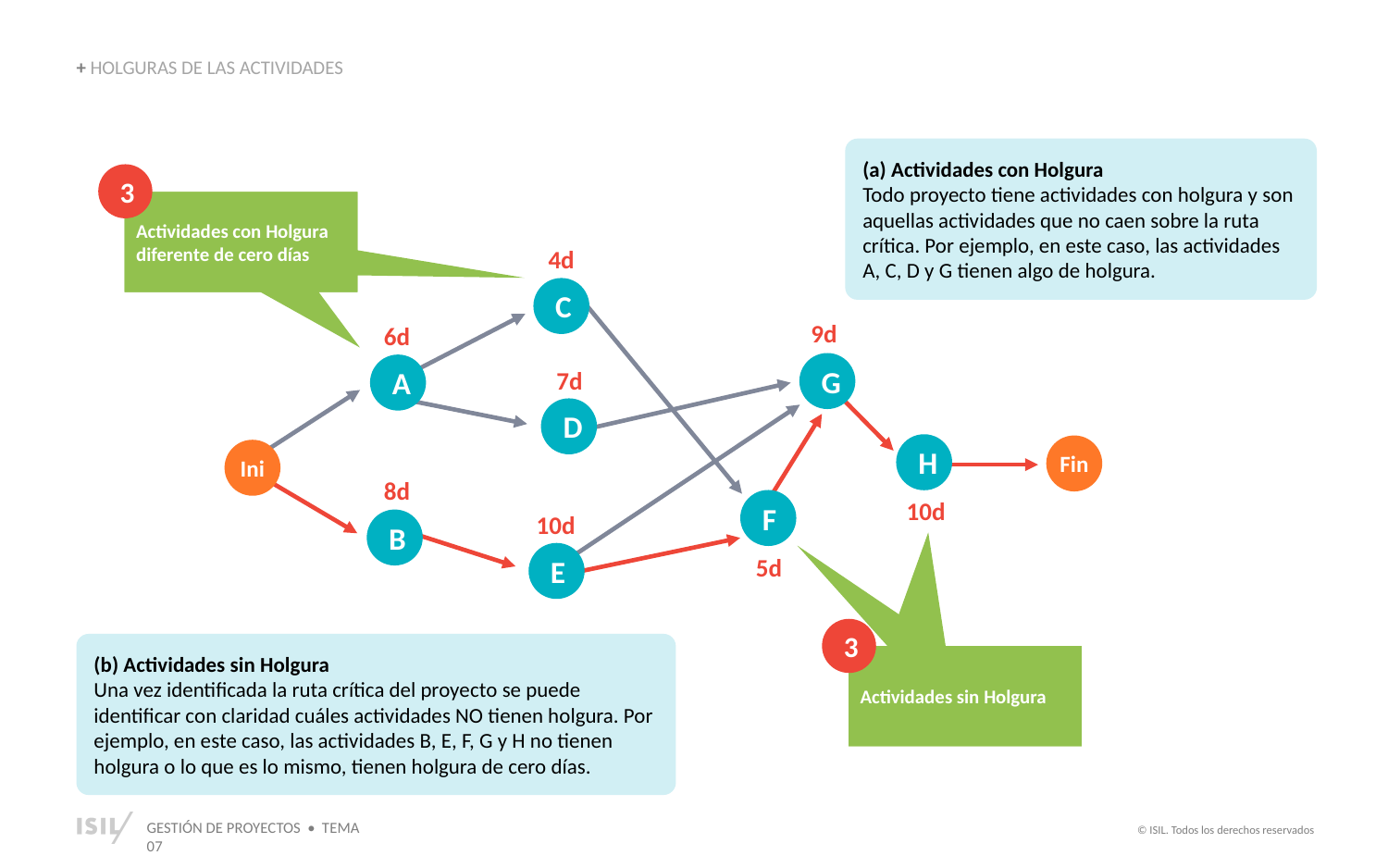

+ HOLGURAS DE LAS ACTIVIDADES
(a) Actividades con Holgura
Todo proyecto tiene actividades con holgura y son aquellas actividades que no caen sobre la ruta crítica. Por ejemplo, en este caso, las actividades A, C, D y G tienen algo de holgura.
3
Actividades con Holgura diferente de cero días
Actividades con Holgura diferente de cero días
4d
C
9d
6d
G
7d
A
D
H
Fin
Ini
8d
10d
F
10d
B
5d
E
3
(b) Actividades sin Holgura
Una vez identificada la ruta crítica del proyecto se puede identificar con claridad cuáles actividades NO tienen holgura. Por ejemplo, en este caso, las actividades B, E, F, G y H no tienen holgura o lo que es lo mismo, tienen holgura de cero días.
Actividades con Holgura diferente de cero días
Actividades sin Holgura